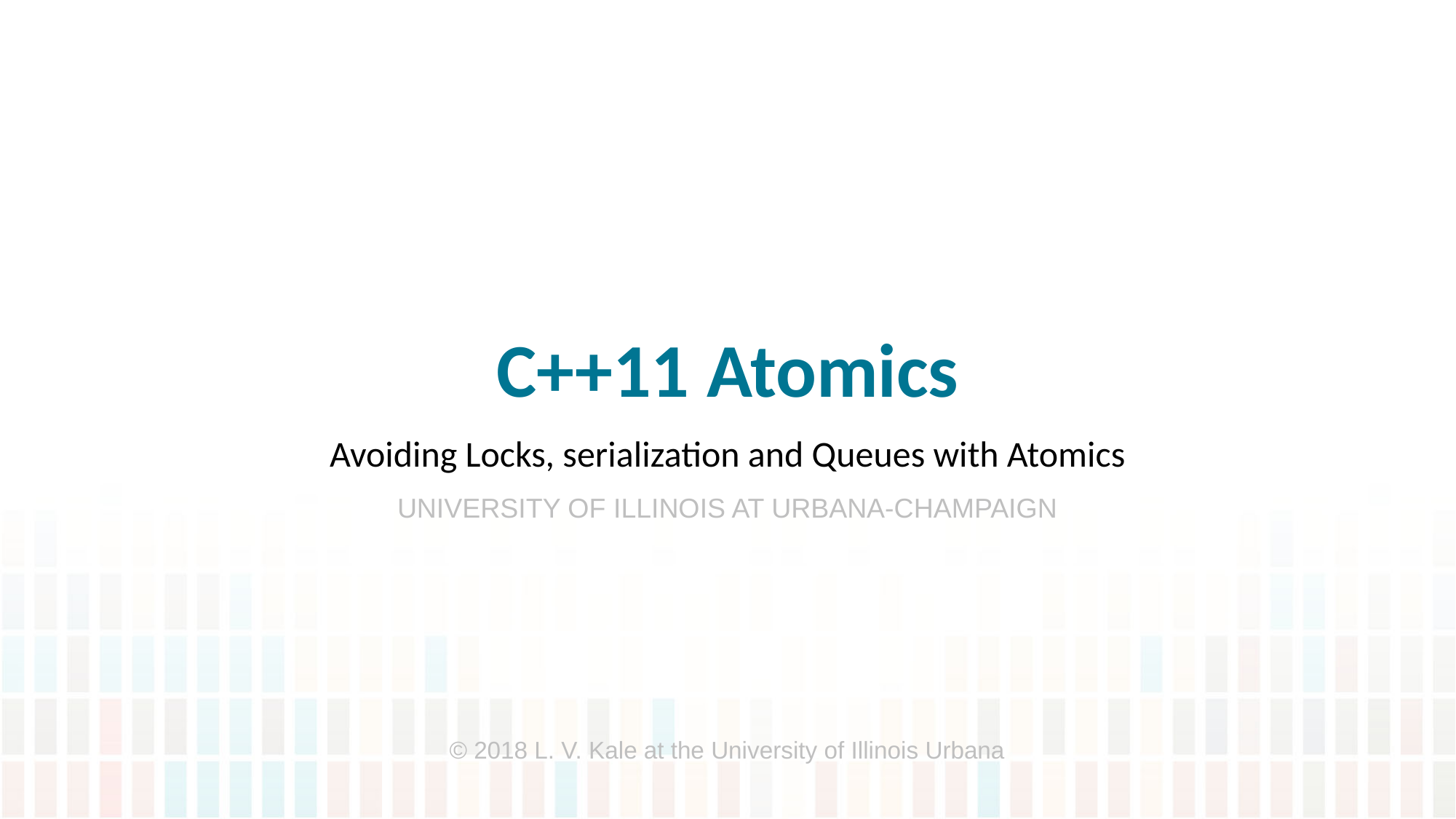

# C++11 Atomics
Avoiding Locks, serialization and Queues with Atomics
© 2018 L. V. Kale at the University of Illinois Urbana